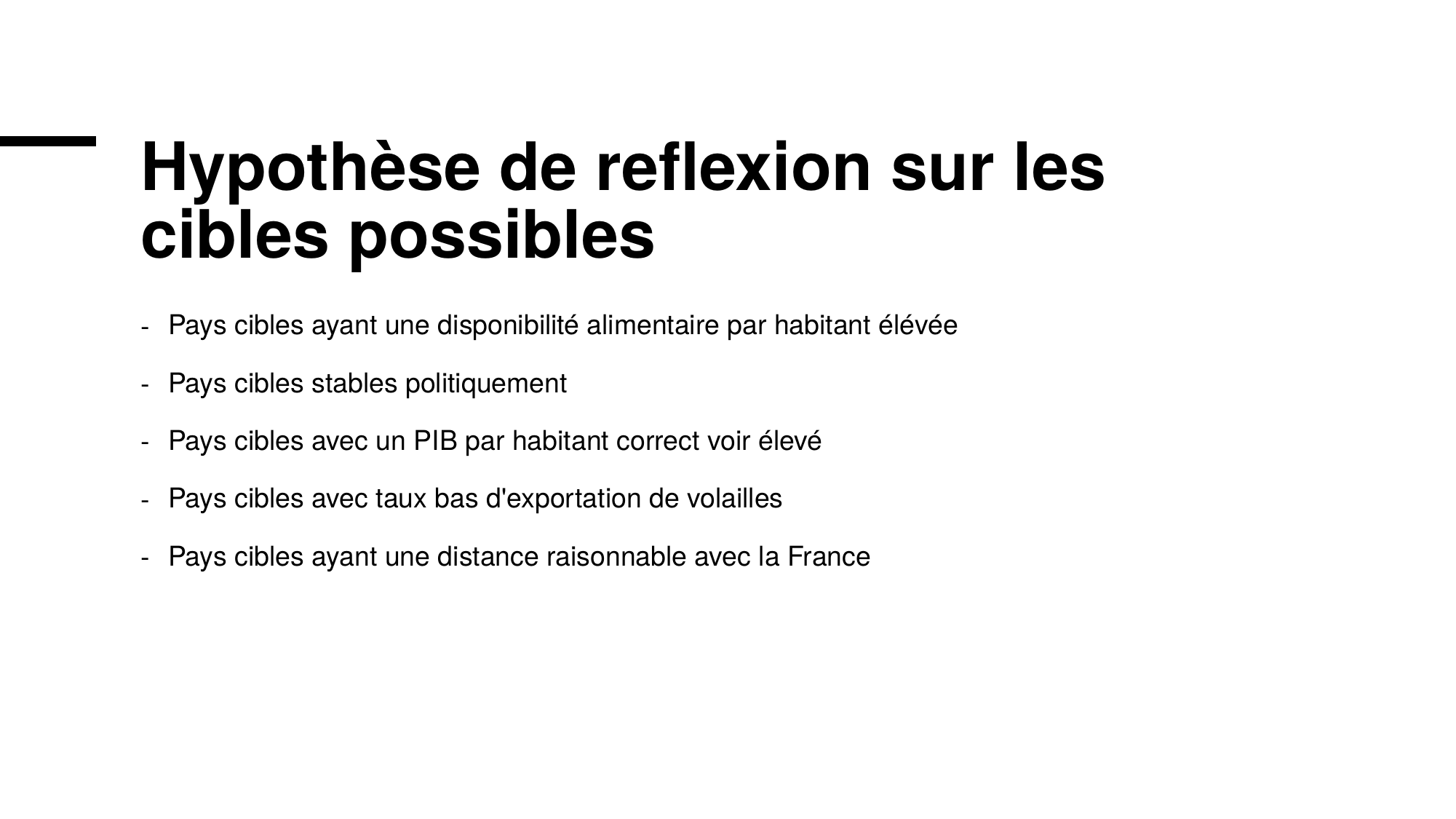

# Hypothèse de reflexion sur les cibles possibles
Pays cibles ayant une disponibilité alimentaire par habitant élévée
Pays cibles stables politiquement
Pays cibles avec un PIB par habitant correct voir élevé
Pays cibles avec taux bas d'exportation de volailles
Pays cibles ayant une distance raisonnable avec la France